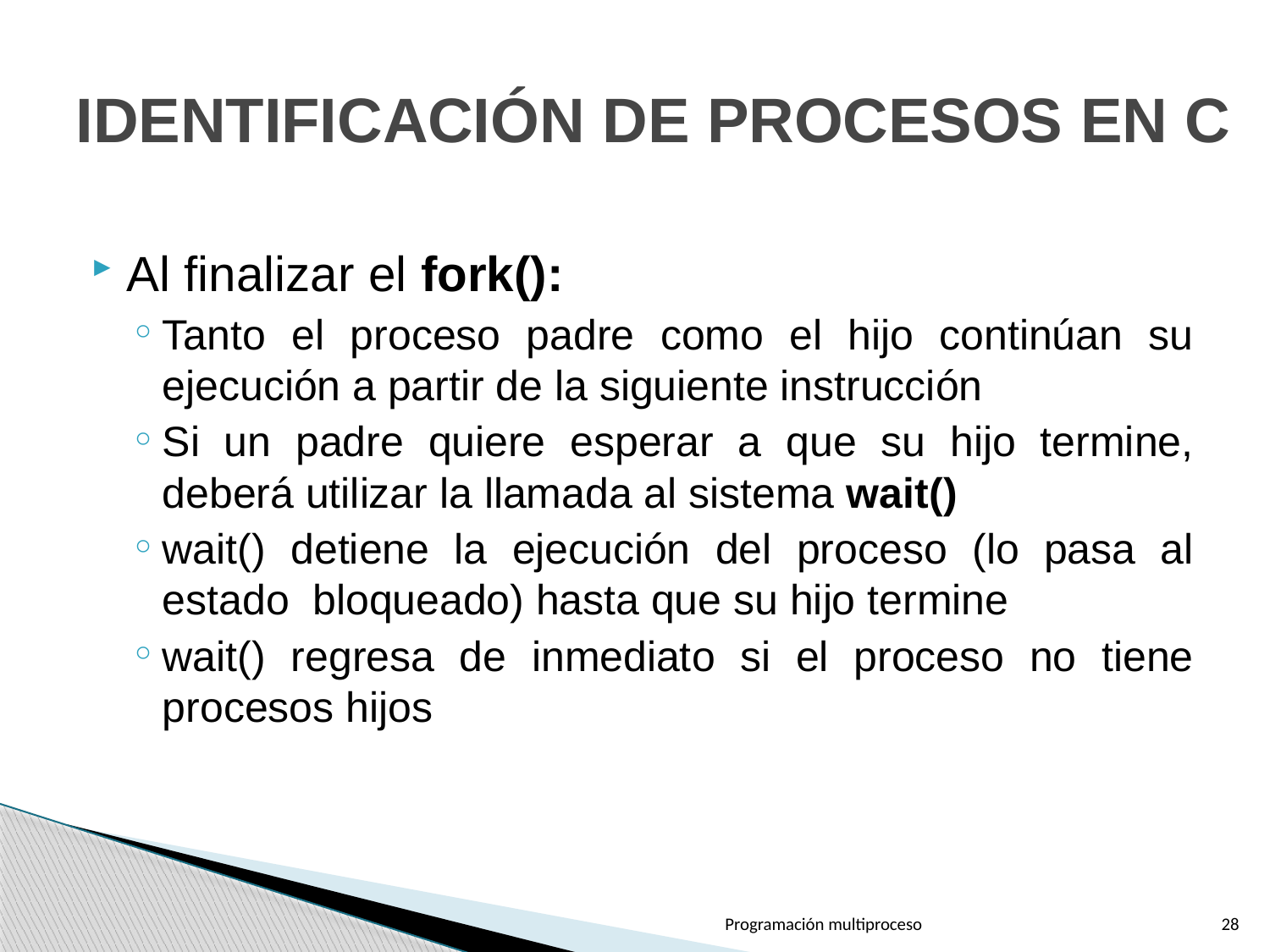

# IDENTIFICACIÓN DE PROCESOS EN C
Al finalizar el fork():
Tanto el proceso padre como el hijo continúan su ejecución a partir de la siguiente instrucción
Si un padre quiere esperar a que su hijo termine, deberá utilizar la llamada al sistema wait()
wait() detiene la ejecución del proceso (lo pasa al estado  bloqueado) hasta que su hijo termine
wait() regresa de inmediato si el proceso no tiene procesos hijos

Programación multiproceso
28